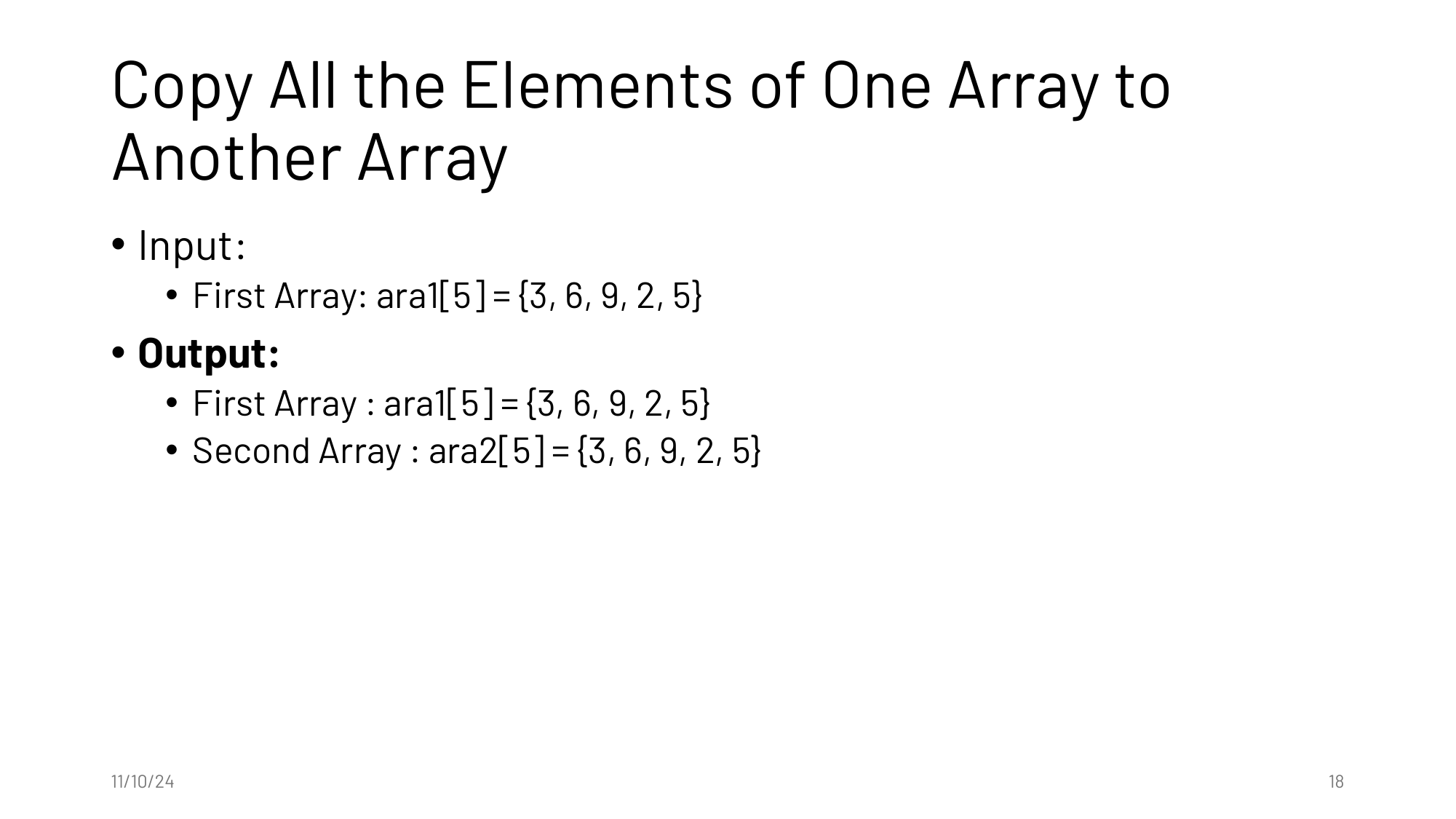

# Copy All the Elements of One Array to Another Array
Input:
First Array: ara1[5] = {3, 6, 9, 2, 5}
Output:
First Array : ara1[5] = {3, 6, 9, 2, 5}
Second Array : ara2[5] = {3, 6, 9, 2, 5}
11/10/24
18